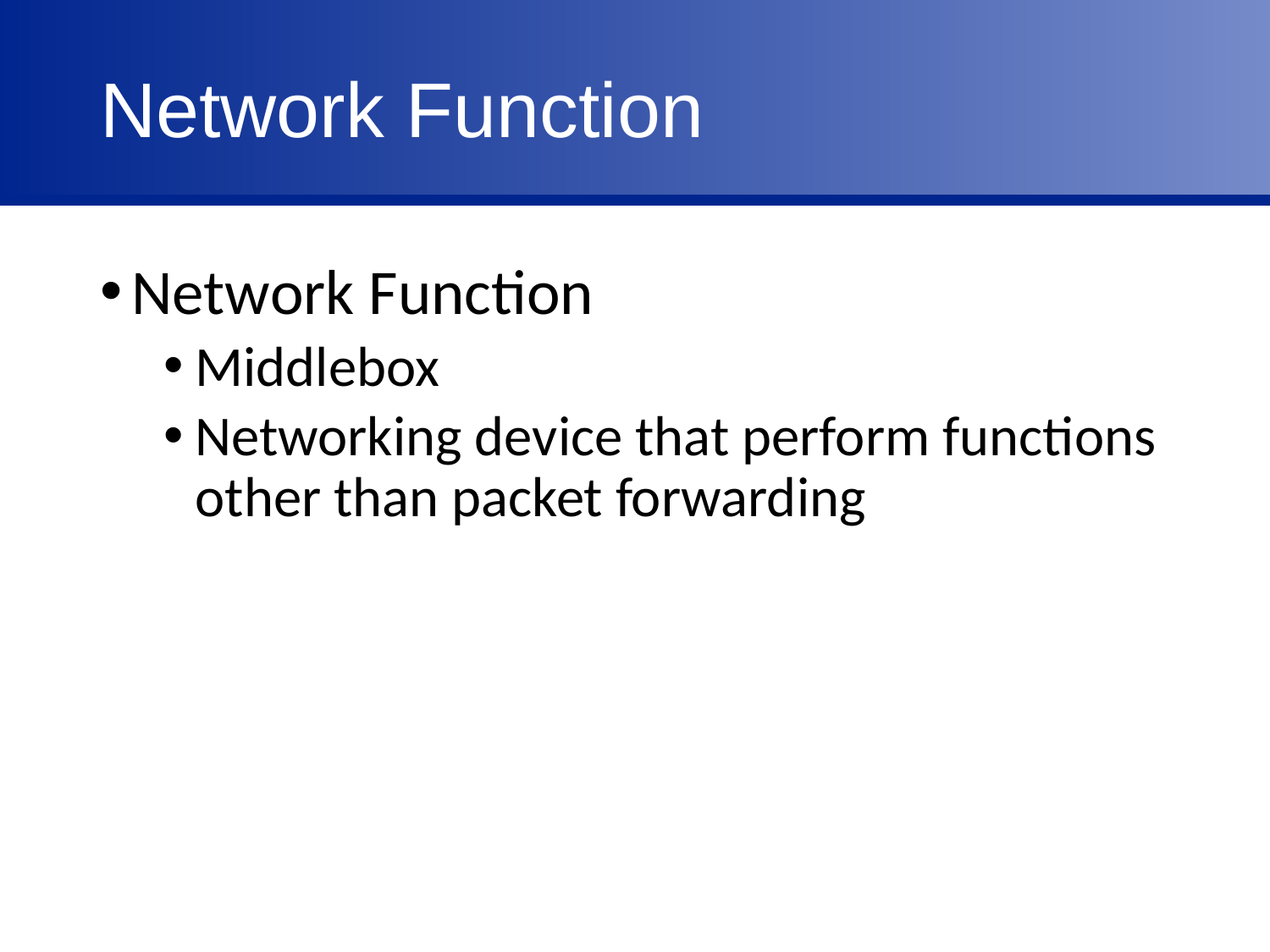

# Network Function
Network Function
Middlebox
Networking device that perform functions other than packet forwarding